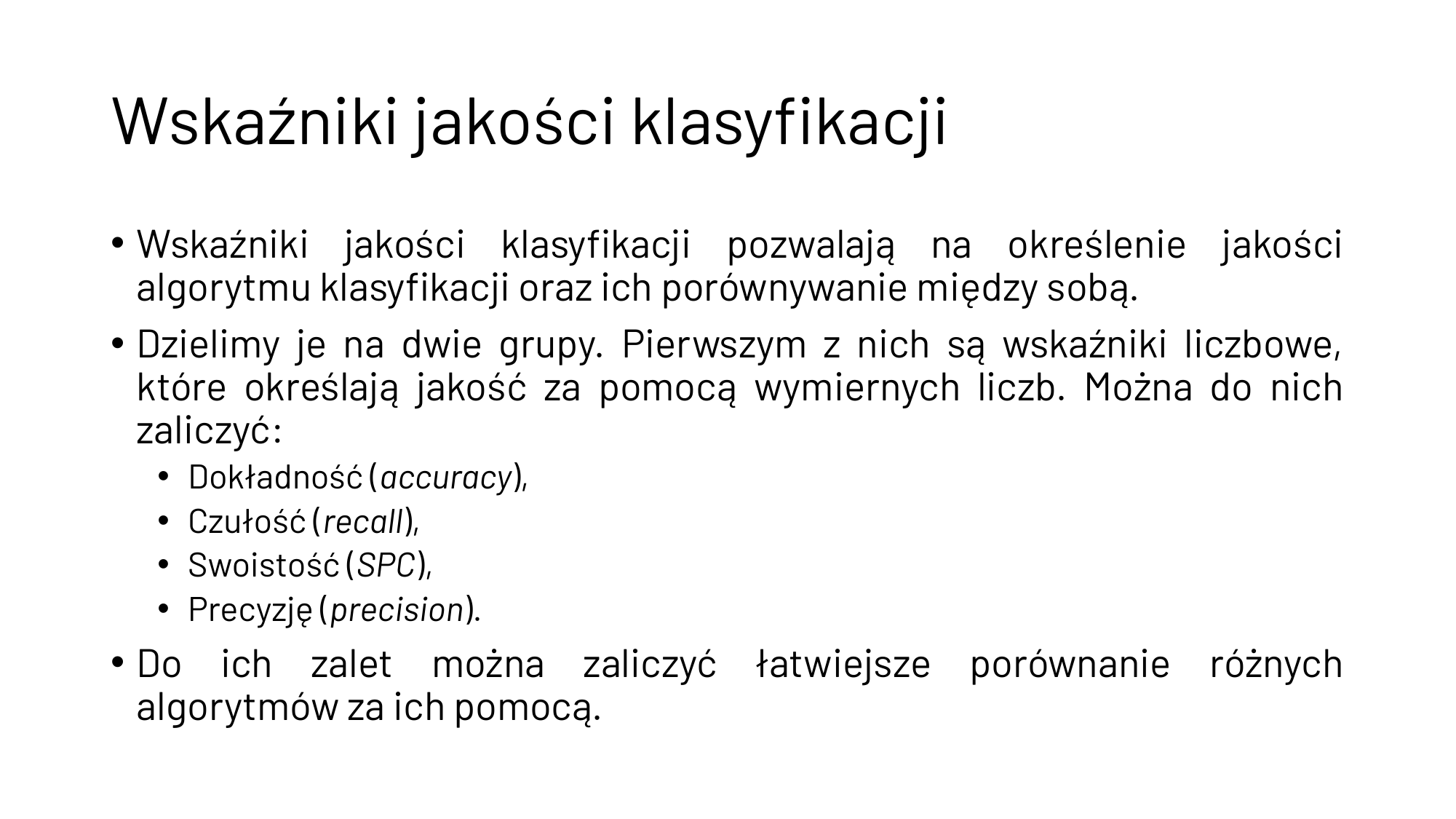

# Wskaźniki jakości klasyfikacji
Wskaźniki jakości klasyfikacji pozwalają na określenie jakości algorytmu klasyfikacji oraz ich porównywanie między sobą.
Dzielimy je na dwie grupy. Pierwszym z nich są wskaźniki liczbowe, które określają jakość za pomocą wymiernych liczb. Można do nich zaliczyć:
Dokładność (accuracy),
Czułość (recall),
Swoistość (SPC),
Precyzję (precision).
Do ich zalet można zaliczyć łatwiejsze porównanie różnych algorytmów za ich pomocą.